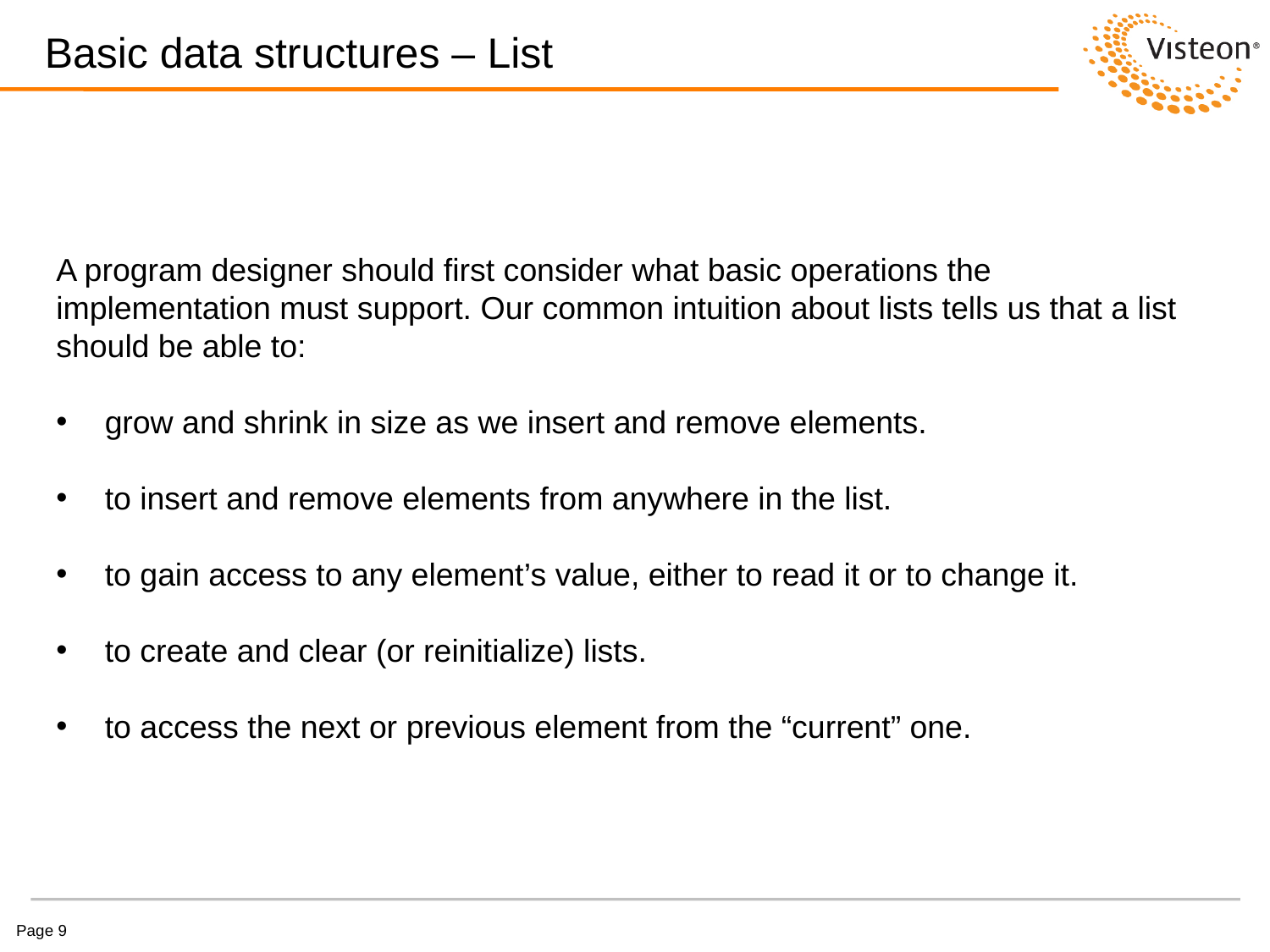

# Basic data structures – List
A program designer should first consider what basic operations the implementation must support. Our common intuition about lists tells us that a list should be able to:

 grow and shrink in size as we insert and remove elements.

 to insert and remove elements from anywhere in the list.

 to gain access to any element’s value, either to read it or to change it.

 to create and clear (or reinitialize) lists.

 to access the next or previous element from the “current” one.
Page 9